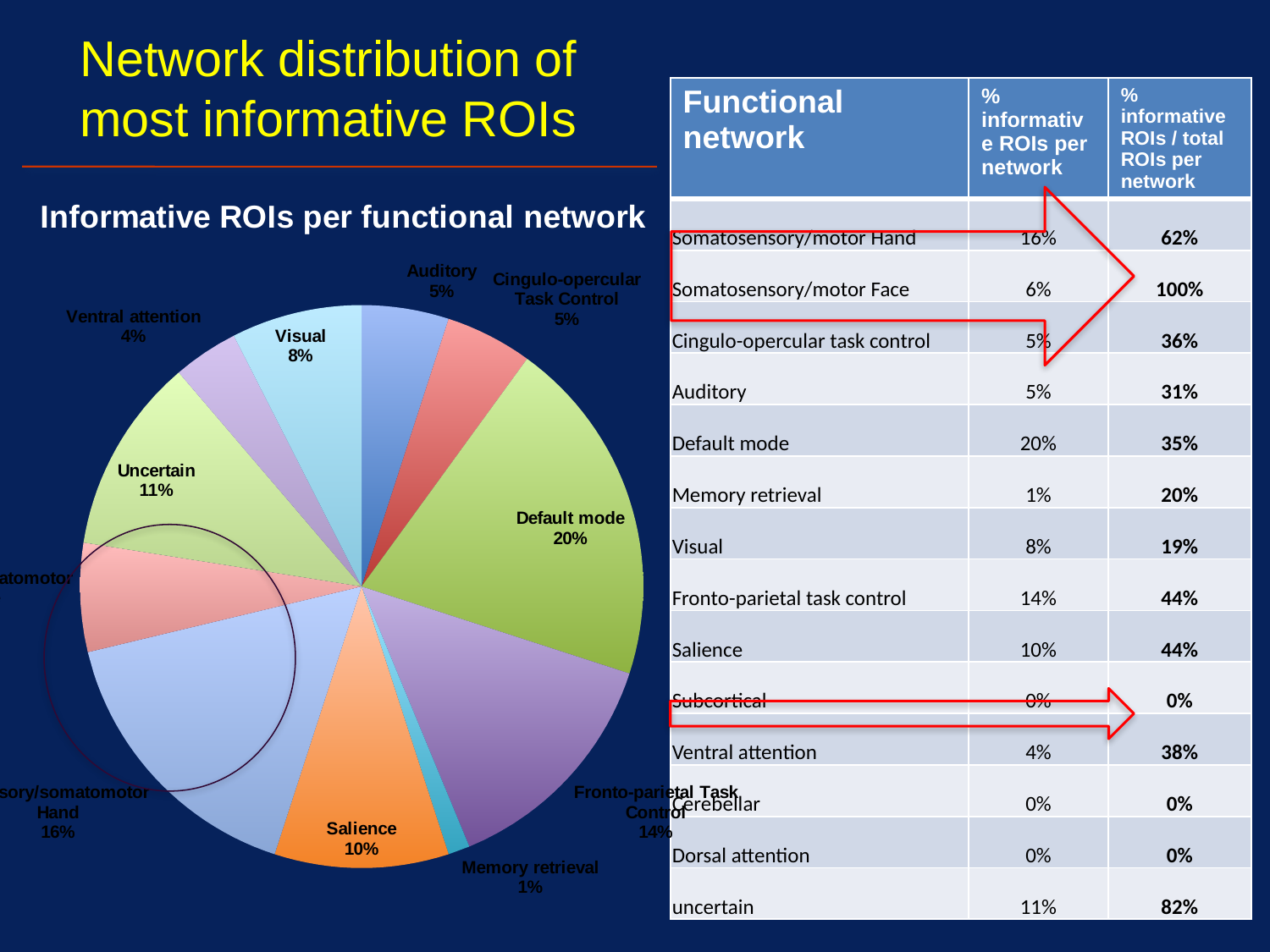

# Network distribution of most informative ROIs
| Functional network | % informative ROIs per network | % informative ROIs / total ROIs per network |
| --- | --- | --- |
| Somatosensory/motor Hand | 16% | 62% |
| Somatosensory/motor Face | 6% | 100% |
| Cingulo-opercular task control | 5% | 36% |
| Auditory | 5% | 31% |
| Default mode | 20% | 35% |
| Memory retrieval | 1% | 20% |
| Visual | 8% | 19% |
| Fronto-parietal task control | 14% | 44% |
| Salience | 10% | 44% |
| Subcortical | 0% | 0% |
| Ventral attention | 4% | 38% |
| Cerebellar | 0% | 0% |
| Dorsal attention | 0% | 0% |
| uncertain | 11% | 82% |

### Chart: Informative ROIs per functional network

| Category |  |  |
|---|---|---|
| Auditory | 4.0 | 0.05 |
| Cingulo-opercular Task Control | 4.0 | 0.05 |
| Default mode | 16.0 | 0.2 |
| Fronto-parietal Task Control | 11.0 | 0.1375 |
| Memory retrieval | 1.0 | 0.0125 |
| Salience | 8.0 | 0.1 |
| Sensory/somatomotor Hand | 13.0 | 0.1625 |
| Sensory/somatomotor Face | 5.0 | 0.0625 |
| Uncertain | 9.0 | 0.1125 |
| Ventral attention | 3.0 | 0.0375 |
| Visual | 6.0 | 0.075 |